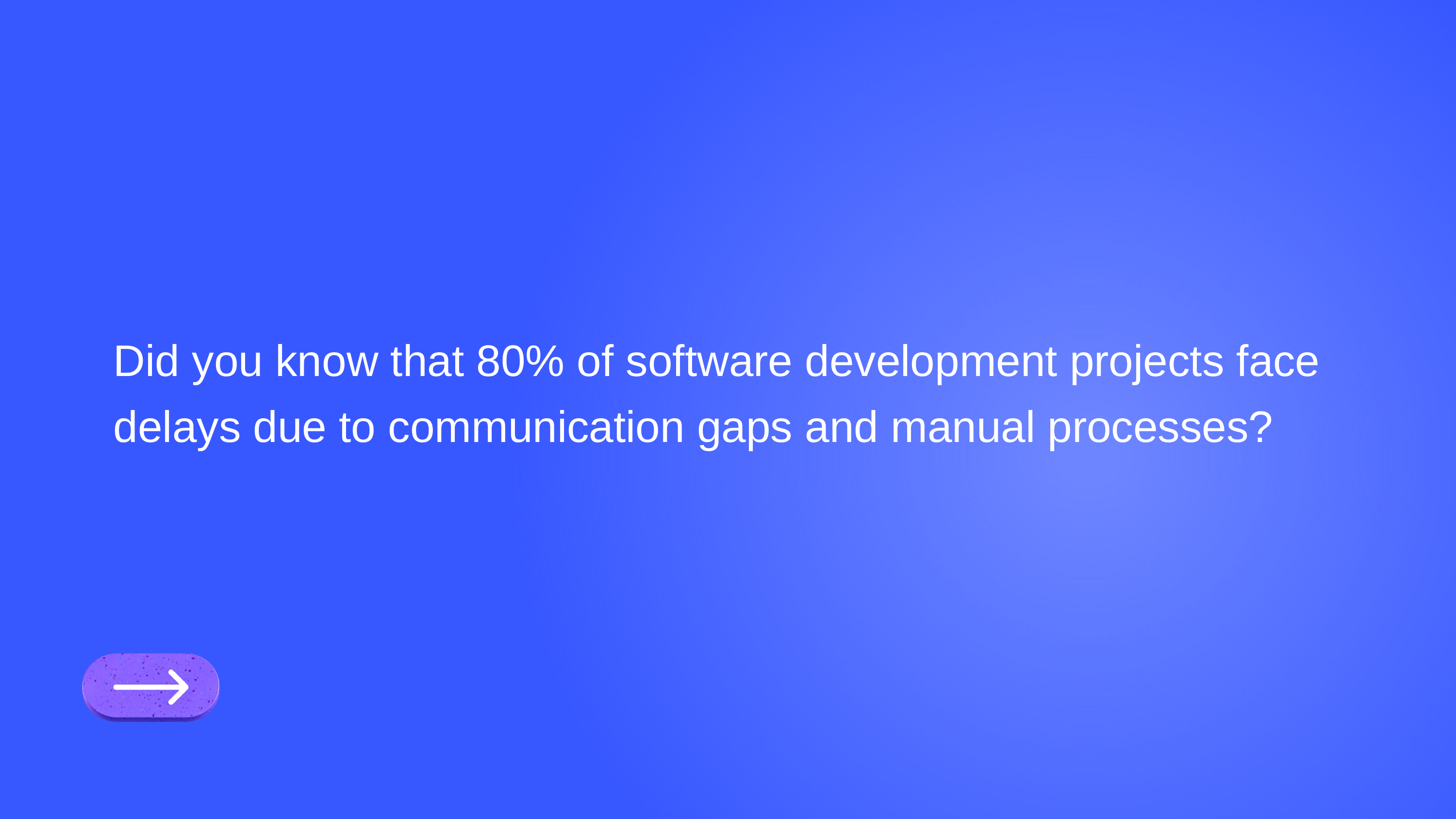

Did you know that 80% of software development projects face delays due to communication gaps and manual processes?